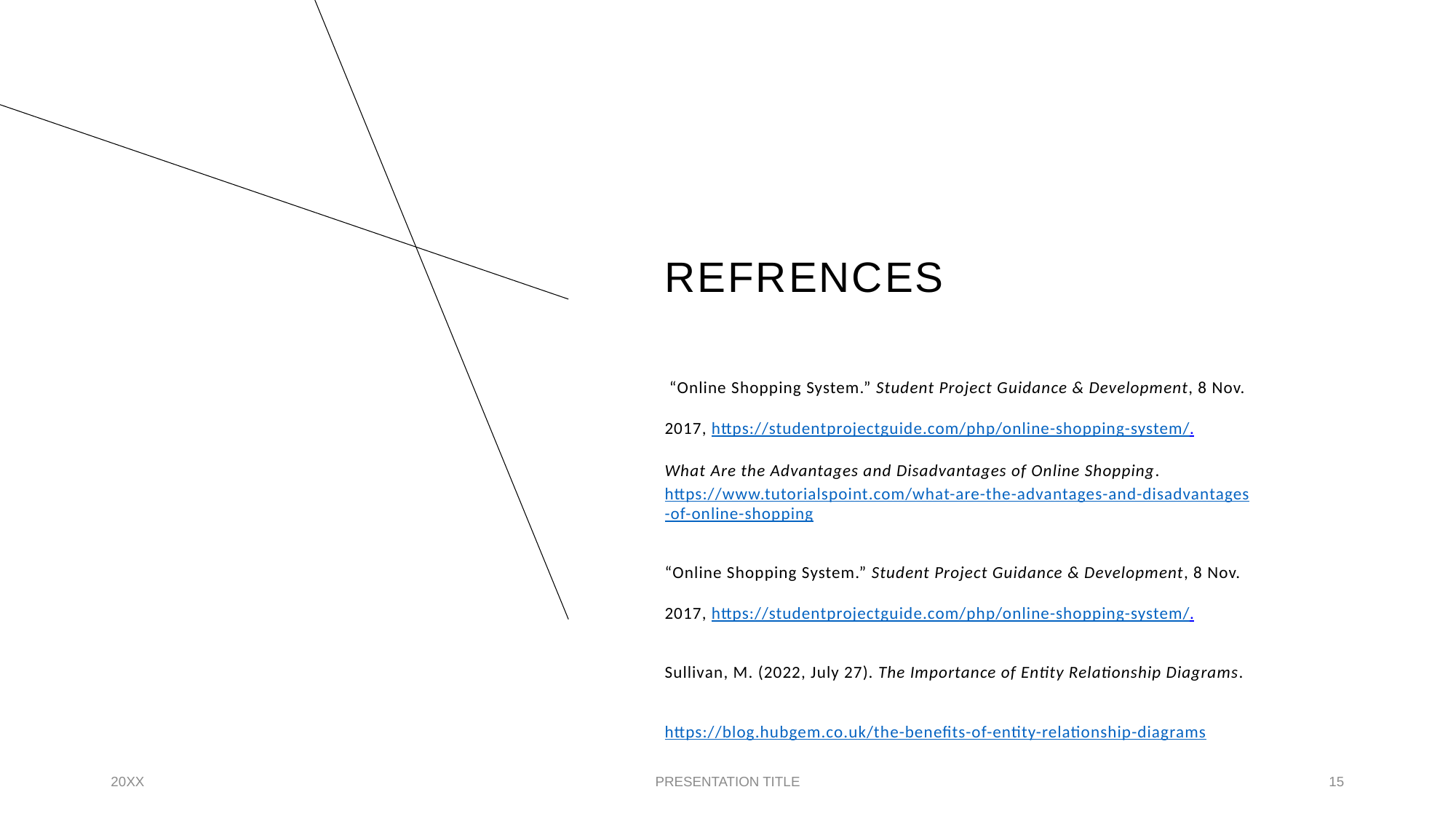

# refrences
 “Online Shopping System.” Student Project Guidance & Development, 8 Nov. 2017, https://studentprojectguide.com/php/online-shopping-system/.
What Are the Advantages and Disadvantages of Online Shopping. https://www.tutorialspoint.com/what-are-the-advantages-and-disadvantages-of-online-shopping
“Online Shopping System.” Student Project Guidance & Development, 8 Nov. 2017, https://studentprojectguide.com/php/online-shopping-system/.
Sullivan, M. (2022, July 27). The Importance of Entity Relationship Diagrams.
https://blog.hubgem.co.uk/the-benefits-of-entity-relationship-diagrams

20XX
PRESENTATION TITLE
15